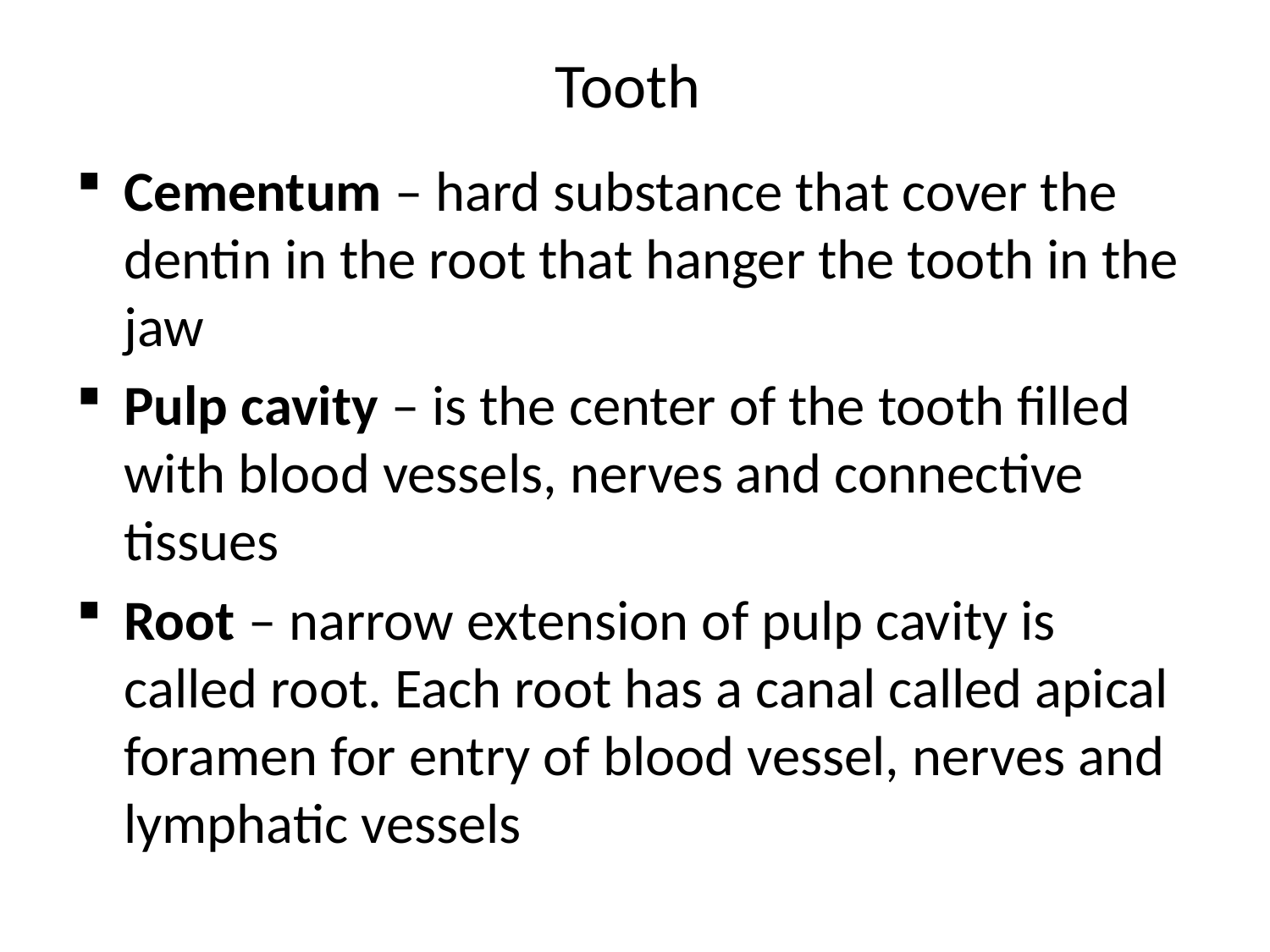

# Tooth
Cementum – hard substance that cover the dentin in the root that hanger the tooth in the jaw
Pulp cavity – is the center of the tooth filled with blood vessels, nerves and connective tissues
Root – narrow extension of pulp cavity is called root. Each root has a canal called apical foramen for entry of blood vessel, nerves and lymphatic vessels